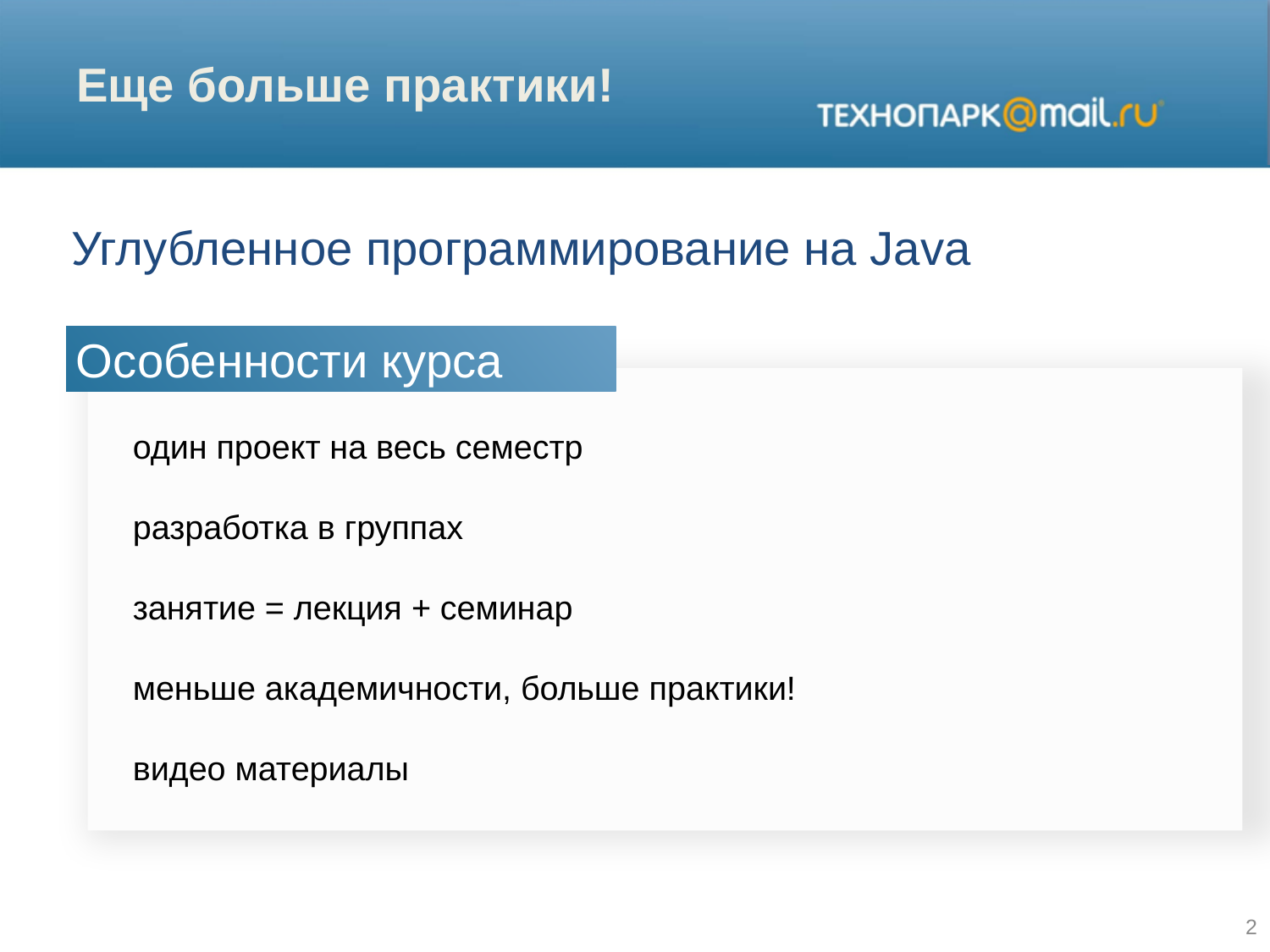

# Еще больше практики!
Углубленное программирование на Java
Особенности курса

один проект на весь семестр

разработка в группах

занятие = лекция + семинар

меньше академичности, больше практики!

видео материалы
2